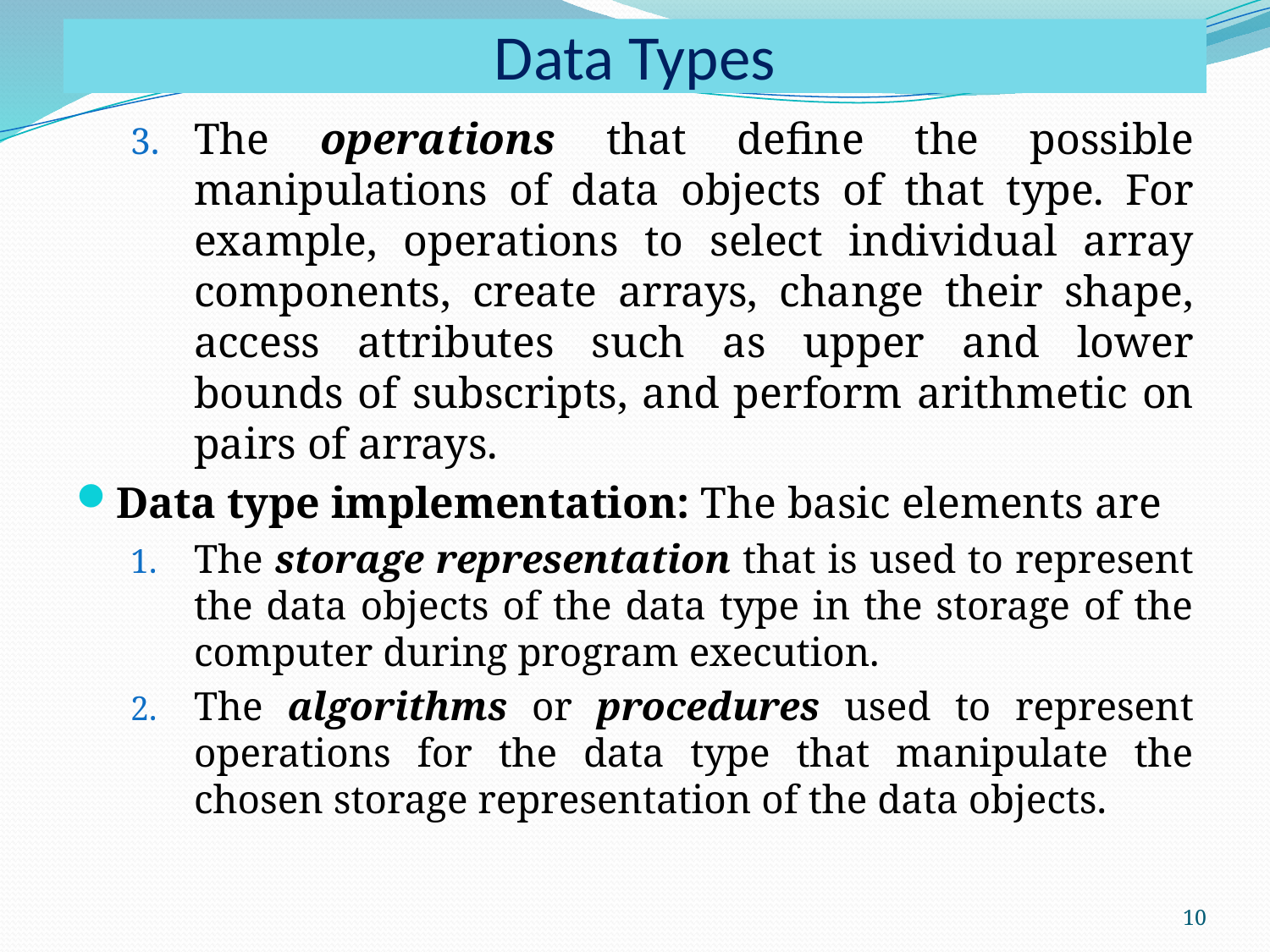

# Data Types
The operations that define the possible manipulations of data objects of that type. For example, operations to select individual array components, create arrays, change their shape, access attributes such as upper and lower bounds of subscripts, and perform arithmetic on pairs of arrays.
Data type implementation: The basic elements are
The storage representation that is used to represent the data objects of the data type in the storage of the computer during program execution.
The algorithms or procedures used to represent operations for the data type that manipulate the chosen storage representation of the data objects.
10